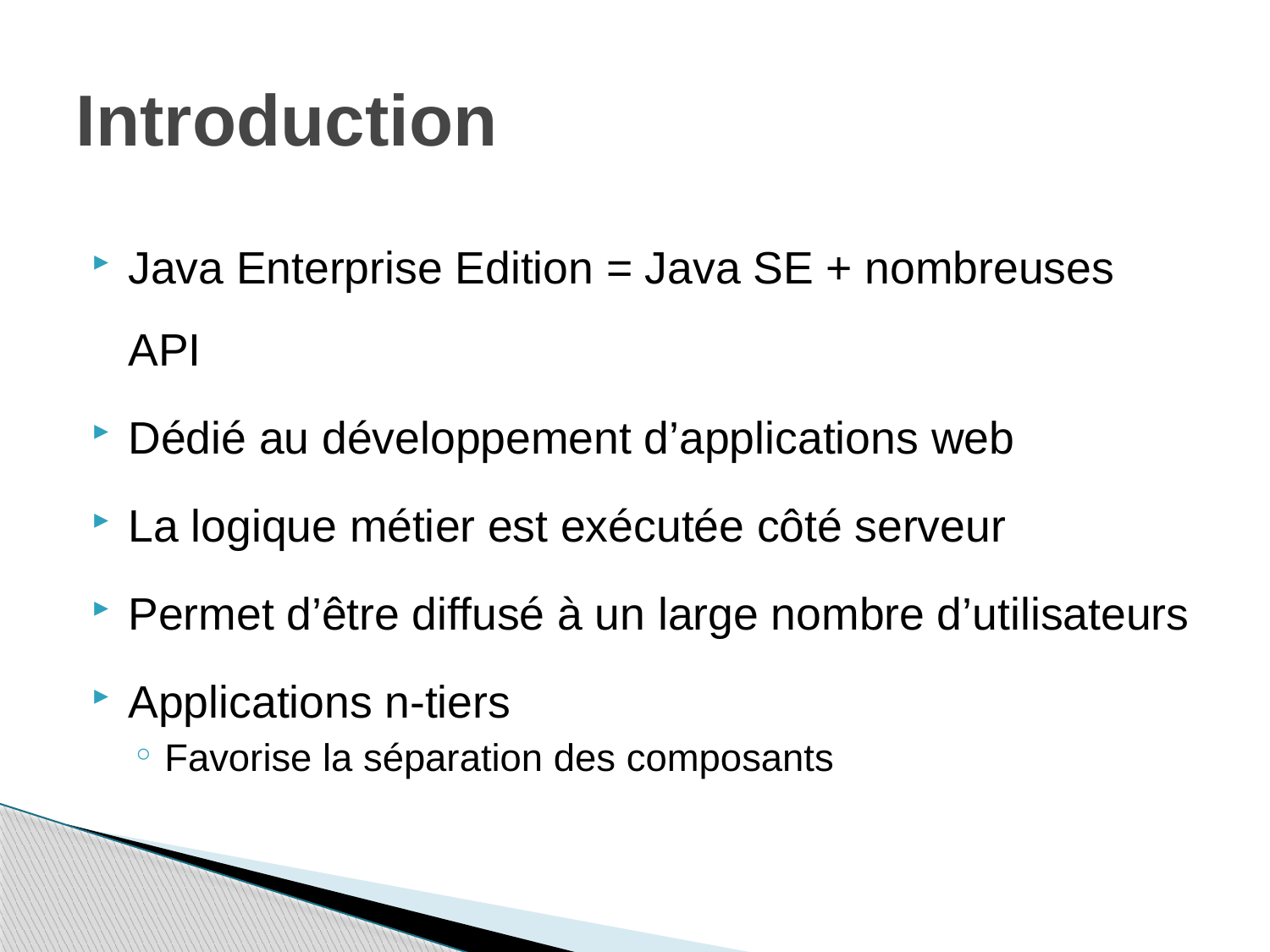

# Introduction
Java Enterprise Edition = Java SE + nombreuses API
Dédié au développement d’applications web
La logique métier est exécutée côté serveur
Permet d’être diffusé à un large nombre d’utilisateurs
Applications n-tiers
Favorise la séparation des composants